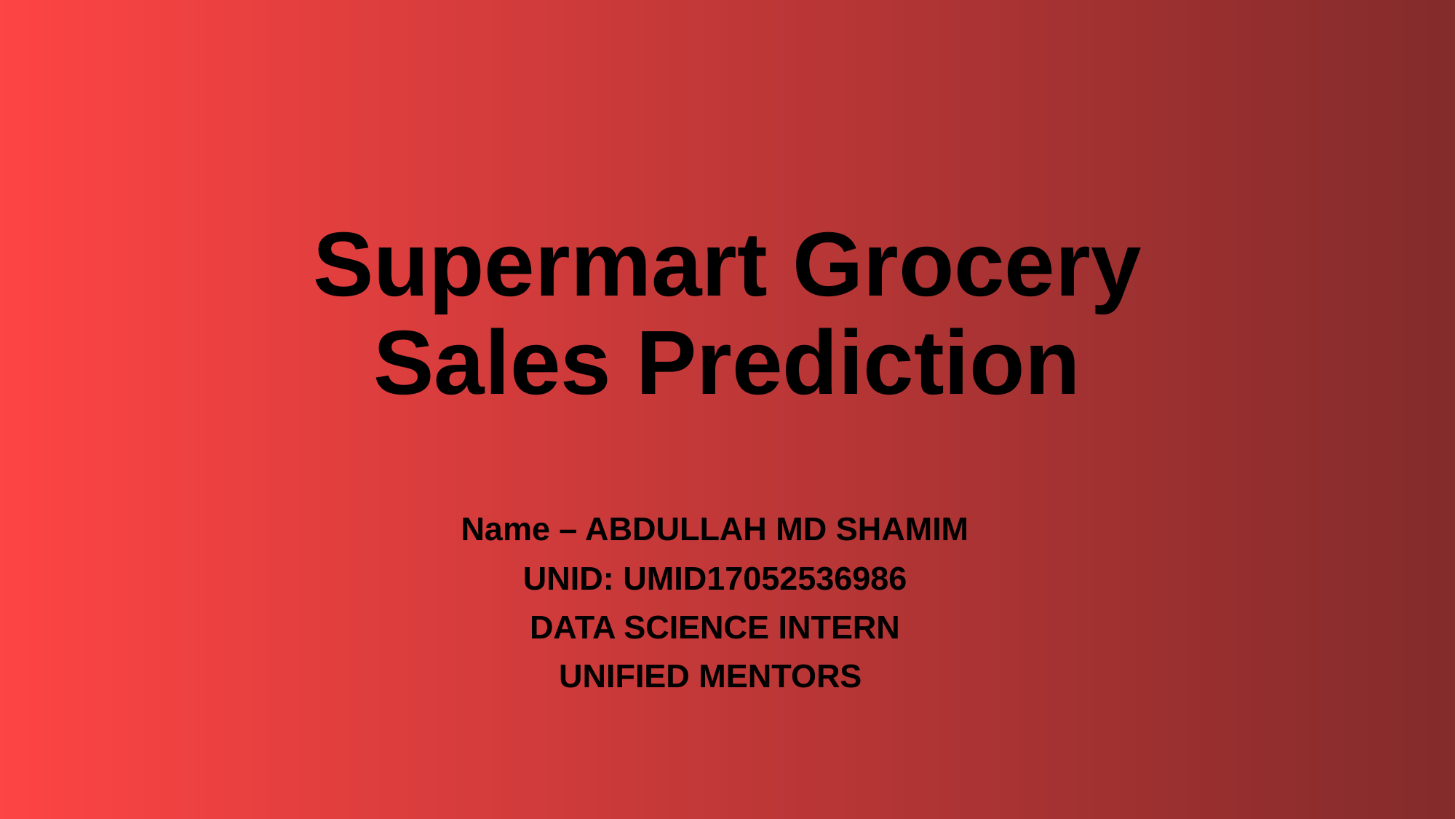

# Supermart Grocery Sales Prediction
Name – ABDULLAH MD SHAMIM
UNID: UMID17052536986
DATA SCIENCE INTERN
UNIFIED MENTORS